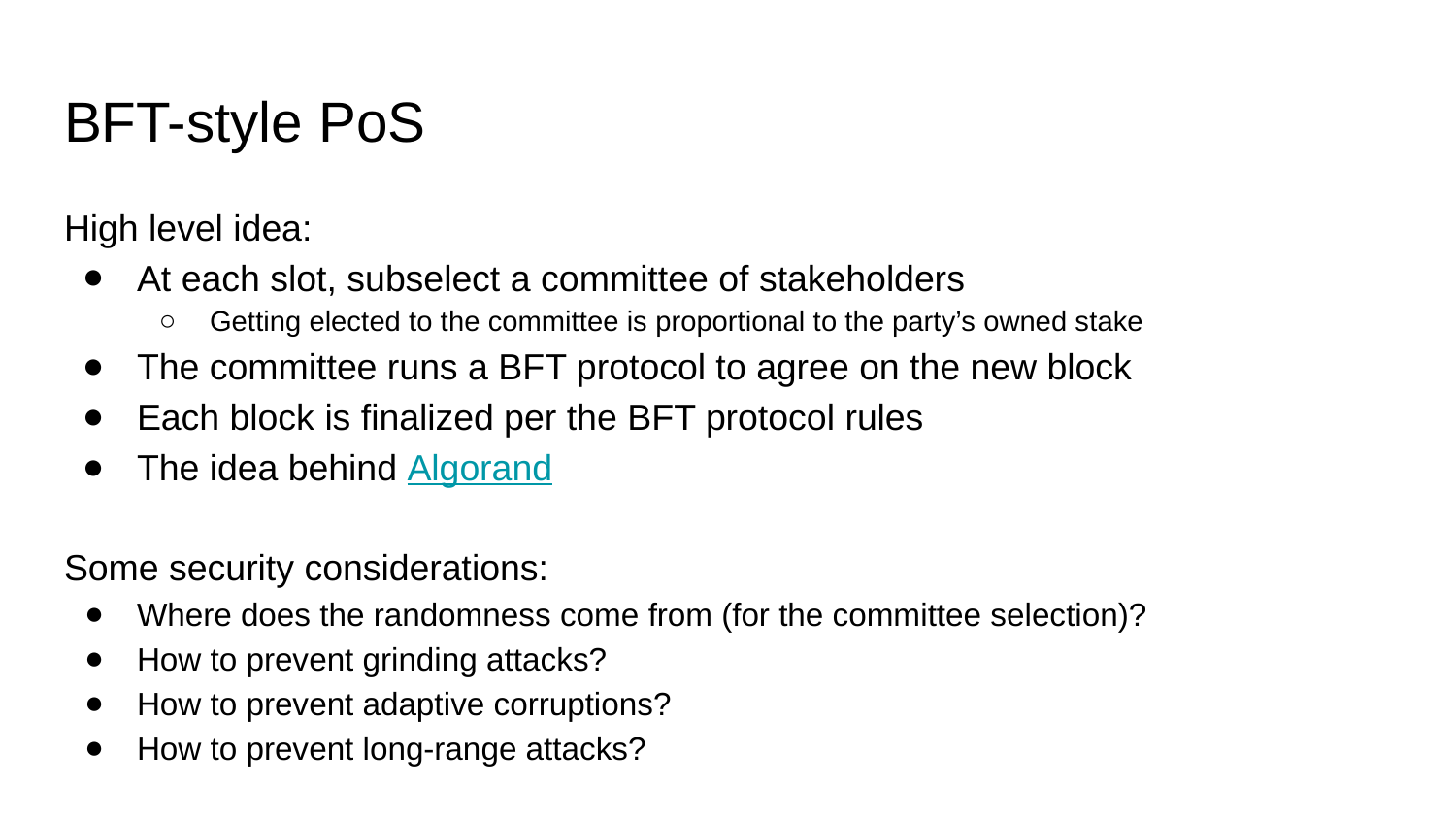

# BFT-style PoS
High level idea:
At each slot, subselect a committee of stakeholders
Getting elected to the committee is proportional to the party’s owned stake
The committee runs a BFT protocol to agree on the new block
Each block is finalized per the BFT protocol rules
The idea behind Algorand

Some security considerations:
Where does the randomness come from (for the committee selection)?
How to prevent grinding attacks?
How to prevent adaptive corruptions?
How to prevent long-range attacks?